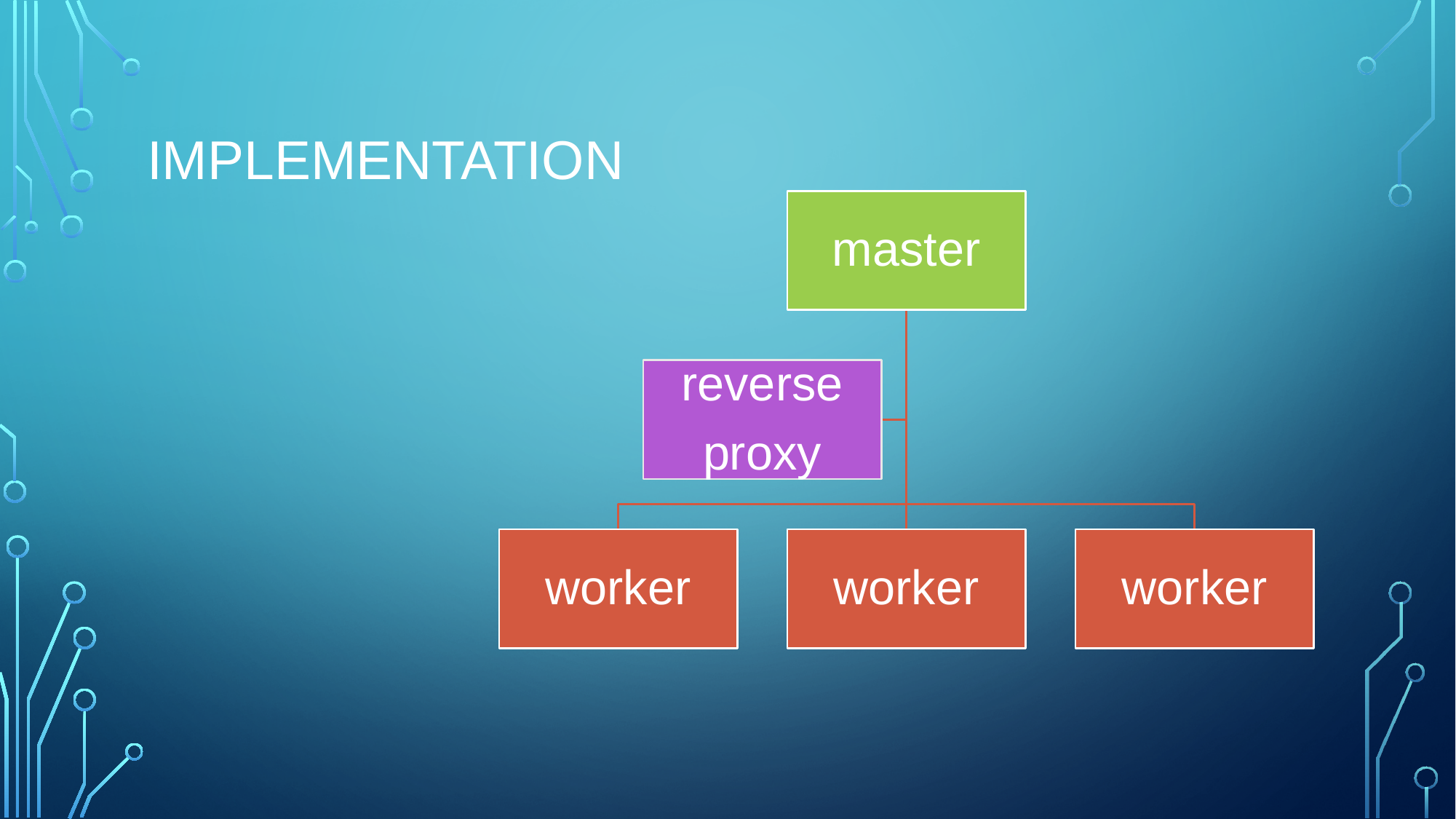

# Implementation
master
worker
worker
worker
reverse
proxy